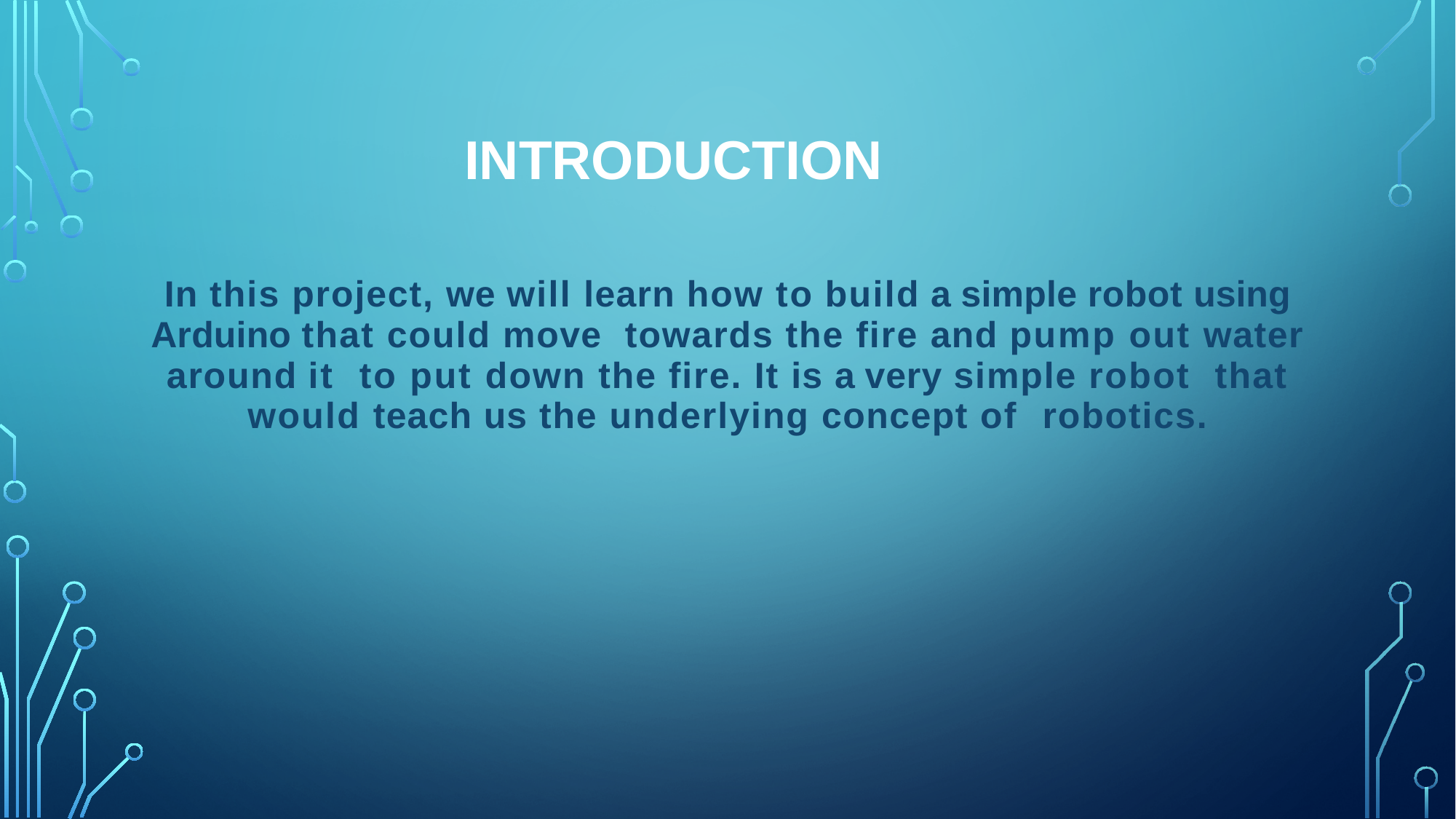

# Introduction
| In this project, we will learn how to build a simple robot using Arduino that could move towards the fire and pump out water around it to put down the fire. It is a very simple robot that would teach us the underlying concept of robotics. |
| --- |